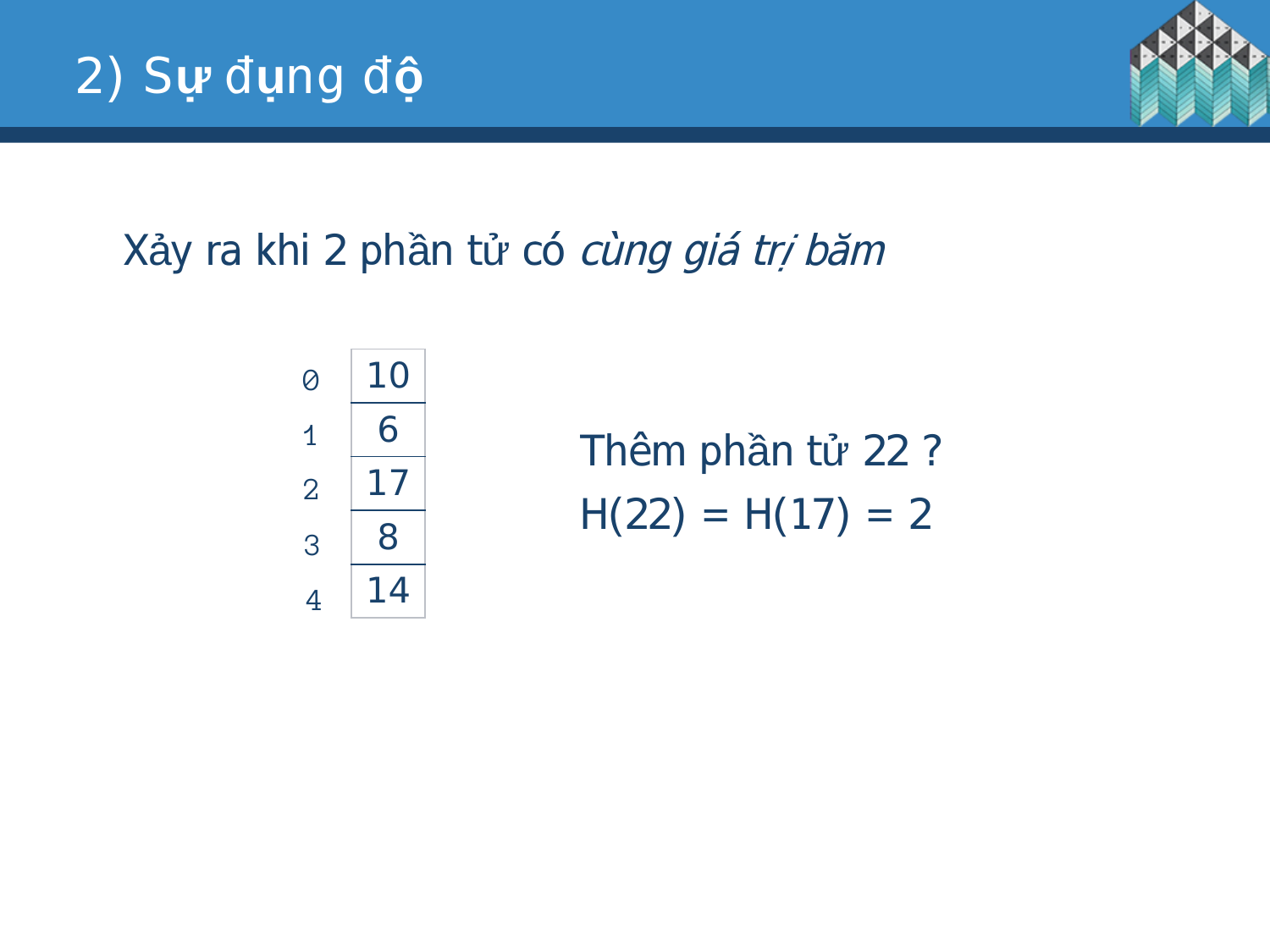

2) Sự đụng độ
Xảy ra khi 2 phần tử có cùng giá trị băm

| 10 |
| --- |
| 6 |
| 17 |
| 8 |
| 14 |
0
1
Thêm phần tử 22 ?
H(22) = H(17) = 2

2
3
4